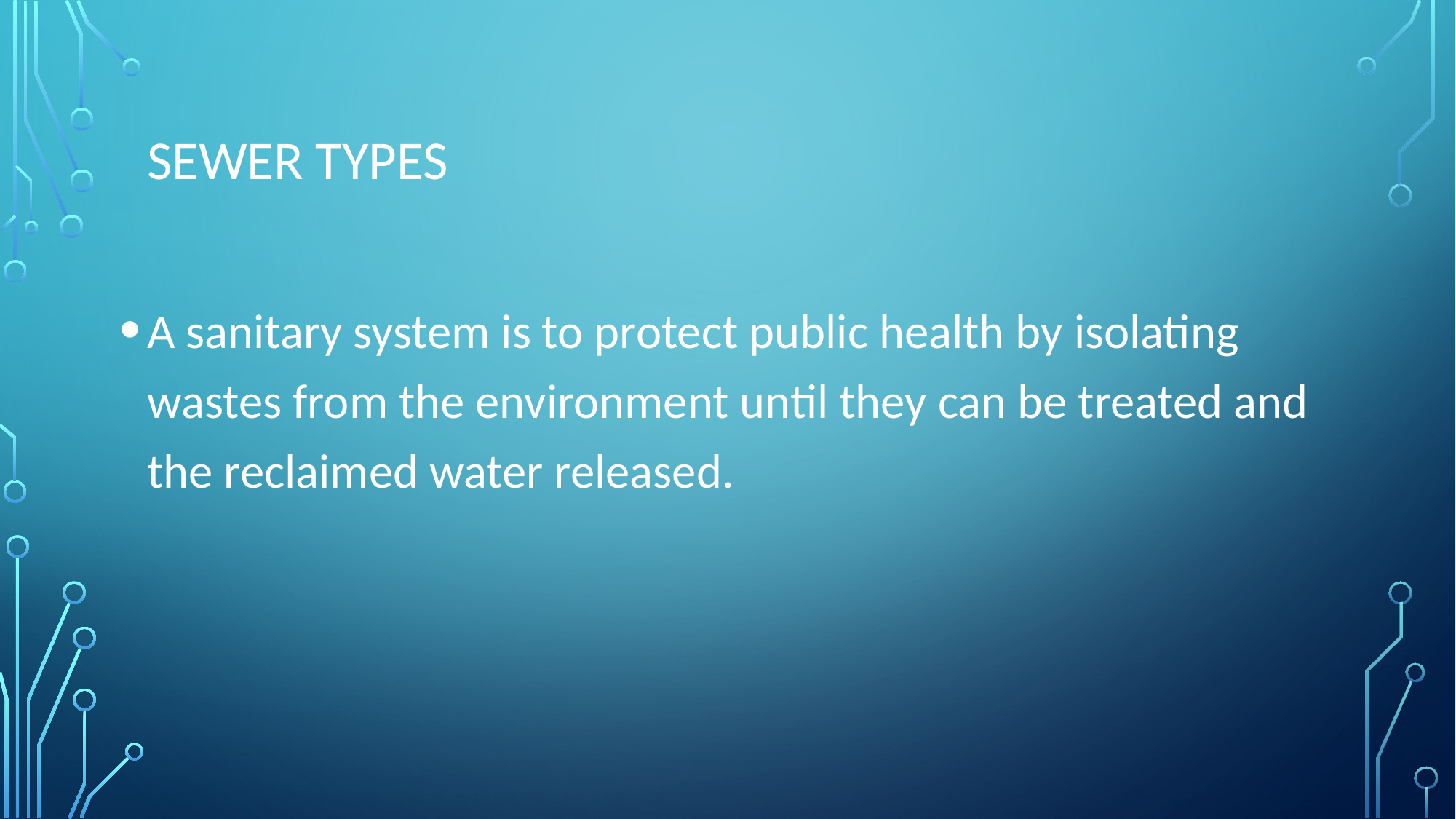

# Sewer Types
A sanitary system is to protect public health by isolating wastes from the environment until they can be treated and the reclaimed water released.